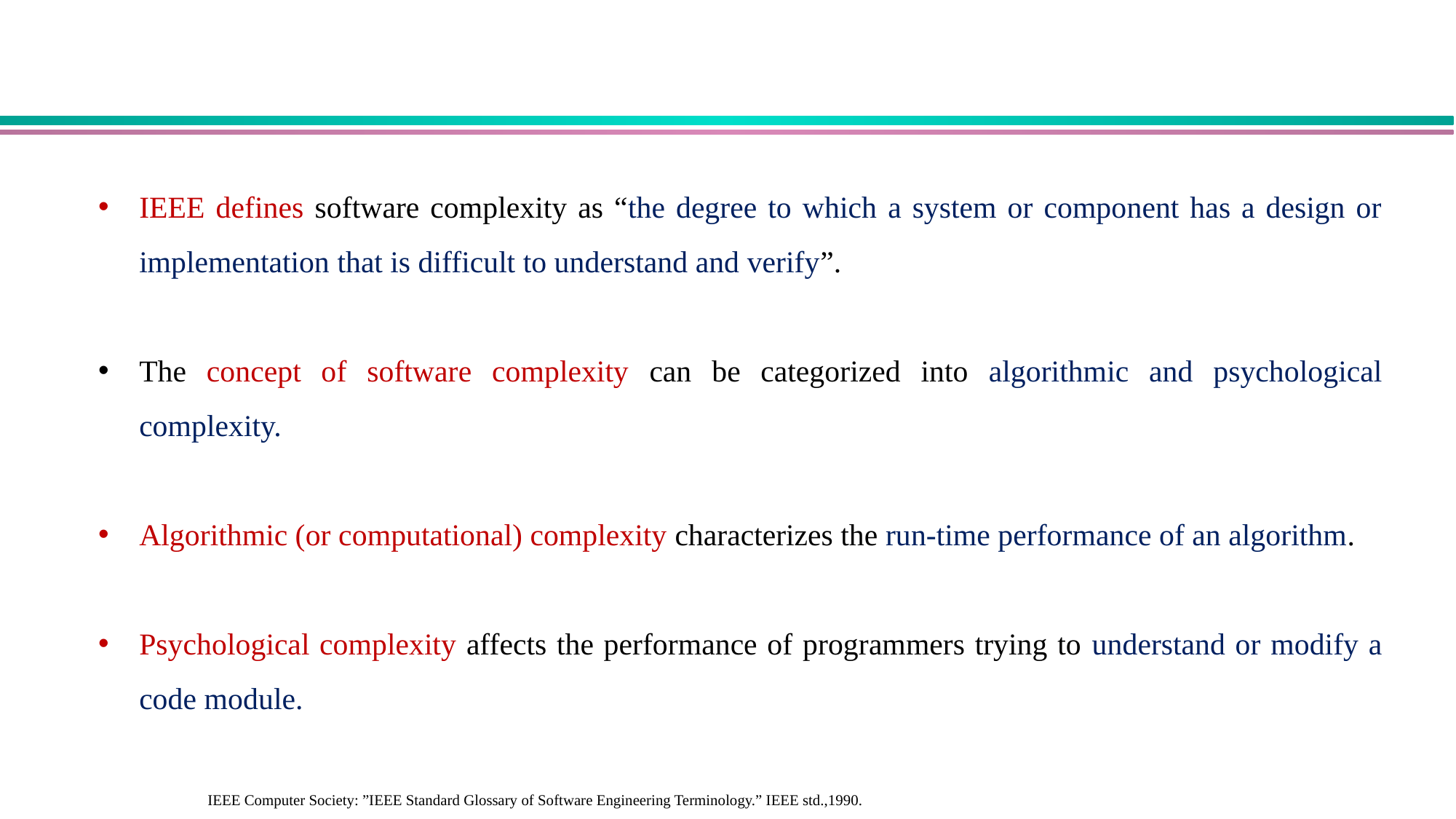

IEEE defines software complexity as “the degree to which a system or component has a design or implementation that is difficult to understand and verify”.

The concept of software complexity can be categorized into algorithmic and psychological complexity.

Algorithmic (or computational) complexity characterizes the run-time performance of an algorithm.

Psychological complexity affects the performance of programmers trying to understand or modify a code module.
IEEE Computer Society: ”IEEE Standard Glossary of Software Engineering Terminology.” IEEE std.,1990.